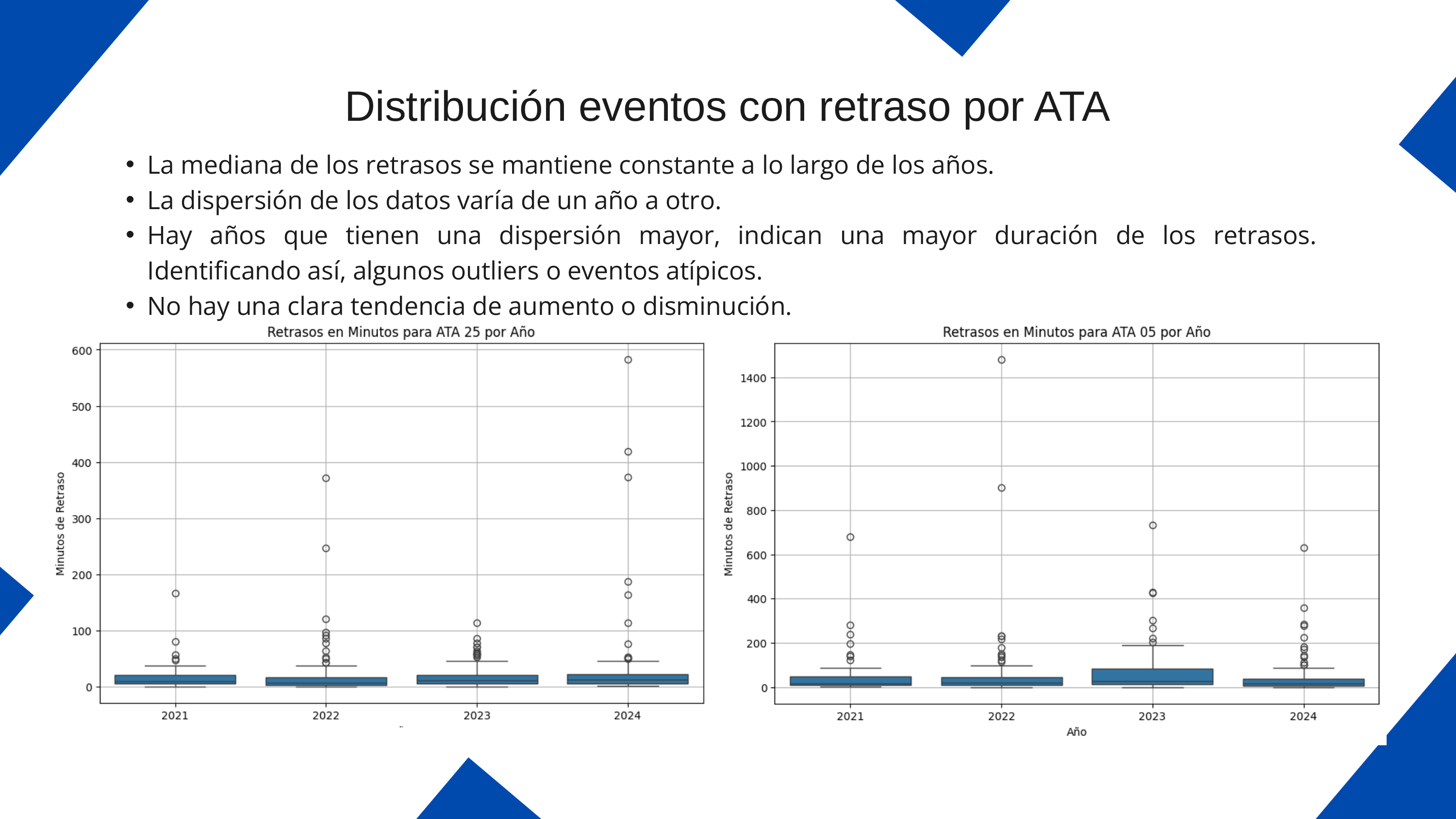

Distribución eventos con retraso por ATA
La mediana de los retrasos se mantiene constante a lo largo de los años.
La dispersión de los datos varía de un año a otro.
Hay años que tienen una dispersión mayor, indican una mayor duración de los retrasos. Identificando así, algunos outliers o eventos atípicos.
No hay una clara tendencia de aumento o disminución.